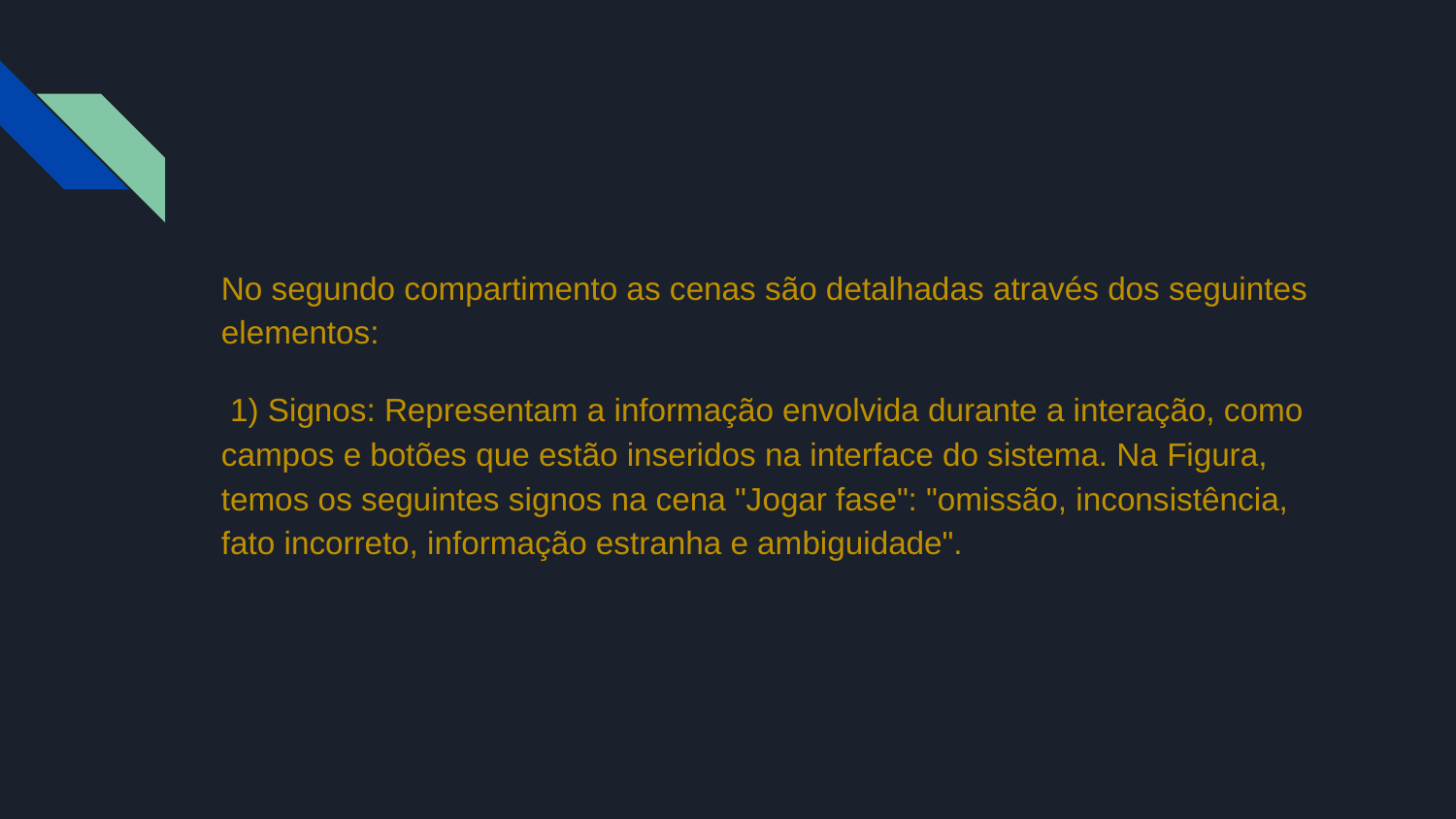

#
No segundo compartimento as cenas são detalhadas através dos seguintes elementos:
 1) Signos: Representam a informação envolvida durante a interação, como campos e botões que estão inseridos na interface do sistema. Na Figura, temos os seguintes signos na cena "Jogar fase": "omissão, inconsistência, fato incorreto, informação estranha e ambiguidade".